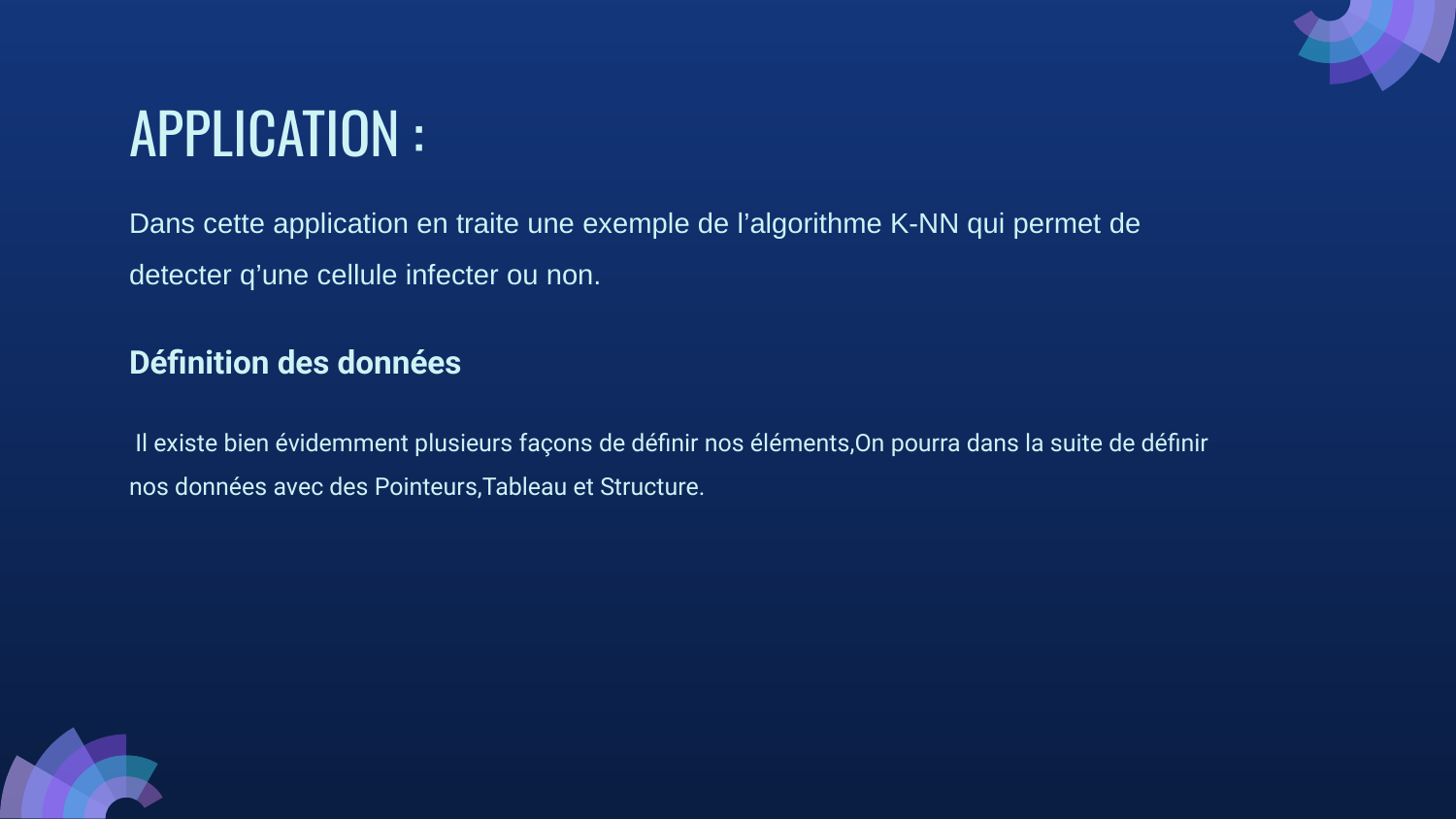

# APPLICATION :
Dans cette application en traite une exemple de l’algorithme K-NN qui permet de detecter q’une cellule infecter ou non.
Définition des données
 Il existe bien évidemment plusieurs façons de définir nos éléments,On pourra dans la suite de définir nos données avec des Pointeurs,Tableau et Structure.